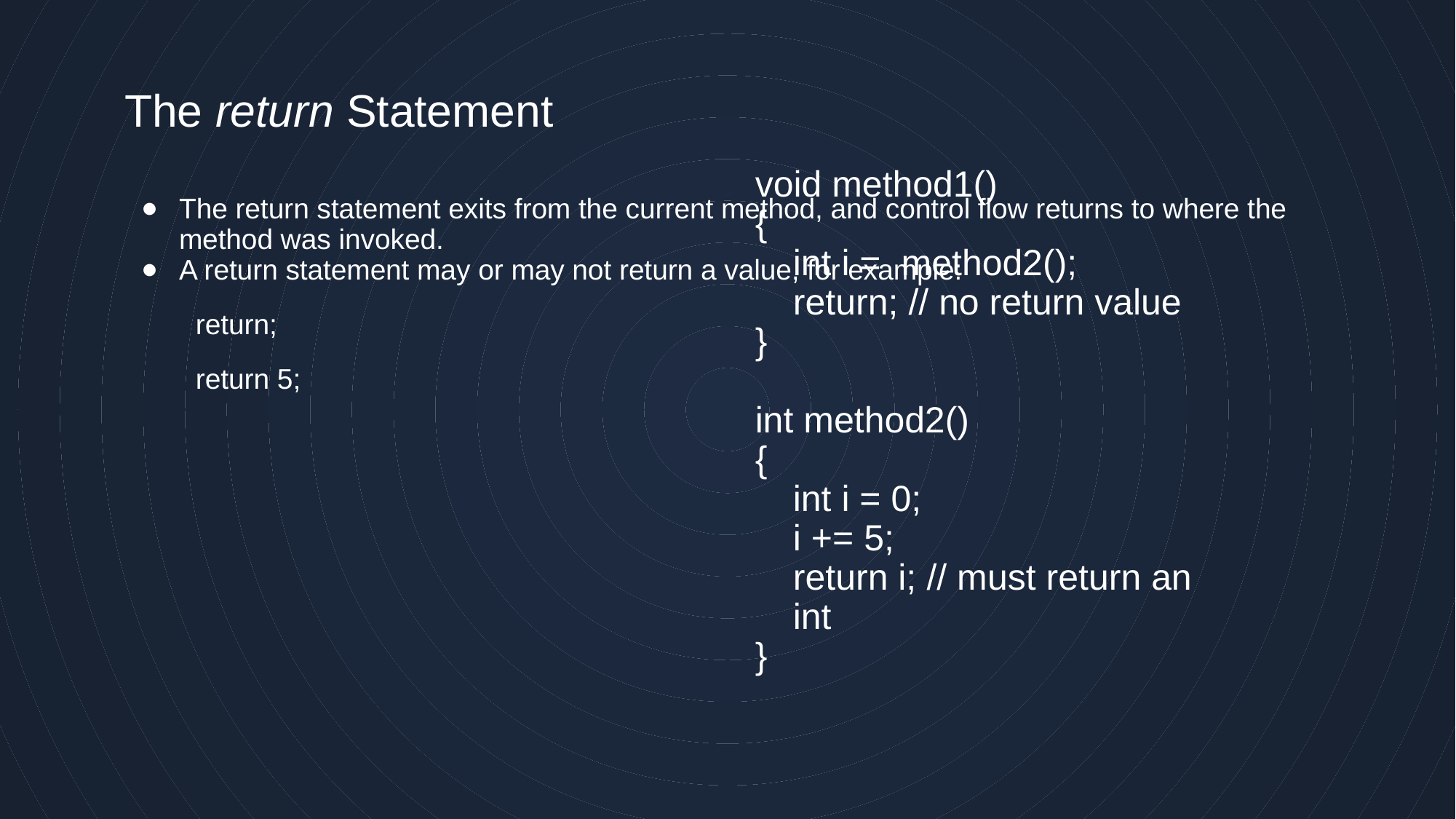

Java Programming I
43
# The return Statement
The return statement exits from the current method, and control flow returns to where the method was invoked.
A return statement may or may not return a value, for example:
return;
return 5;
void method1()
{
	int i =  method2();
	return; // no return value
}

int method2()
{
	int i = 0;
	i += 5;
	return i; // must return an int
}